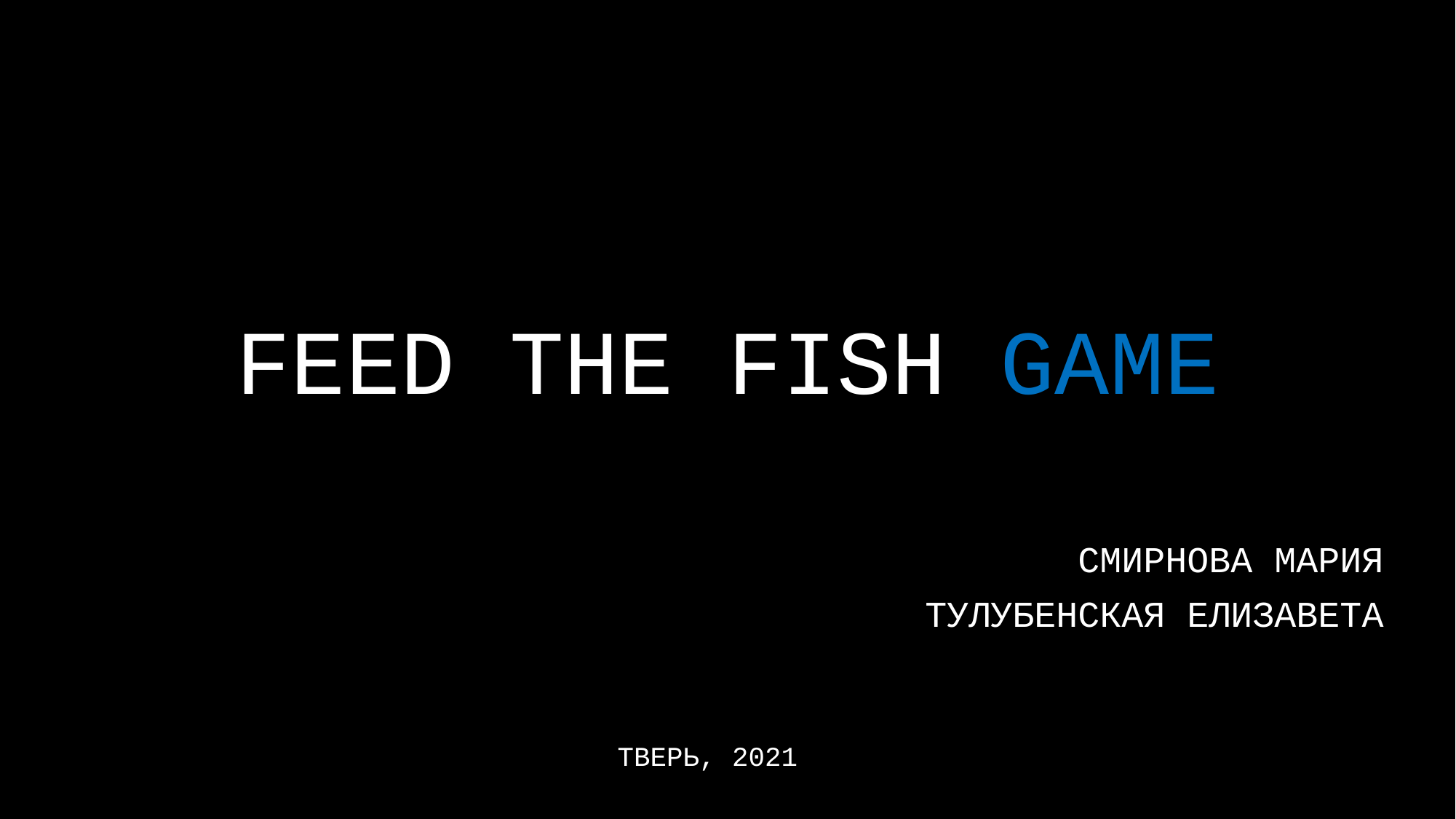

# FEED THE FISH GAME
СМИРНОВА МАРИЯ
ТУЛУБЕНСКАЯ ЕЛИЗАВЕТА
ТВЕРЬ, 2021